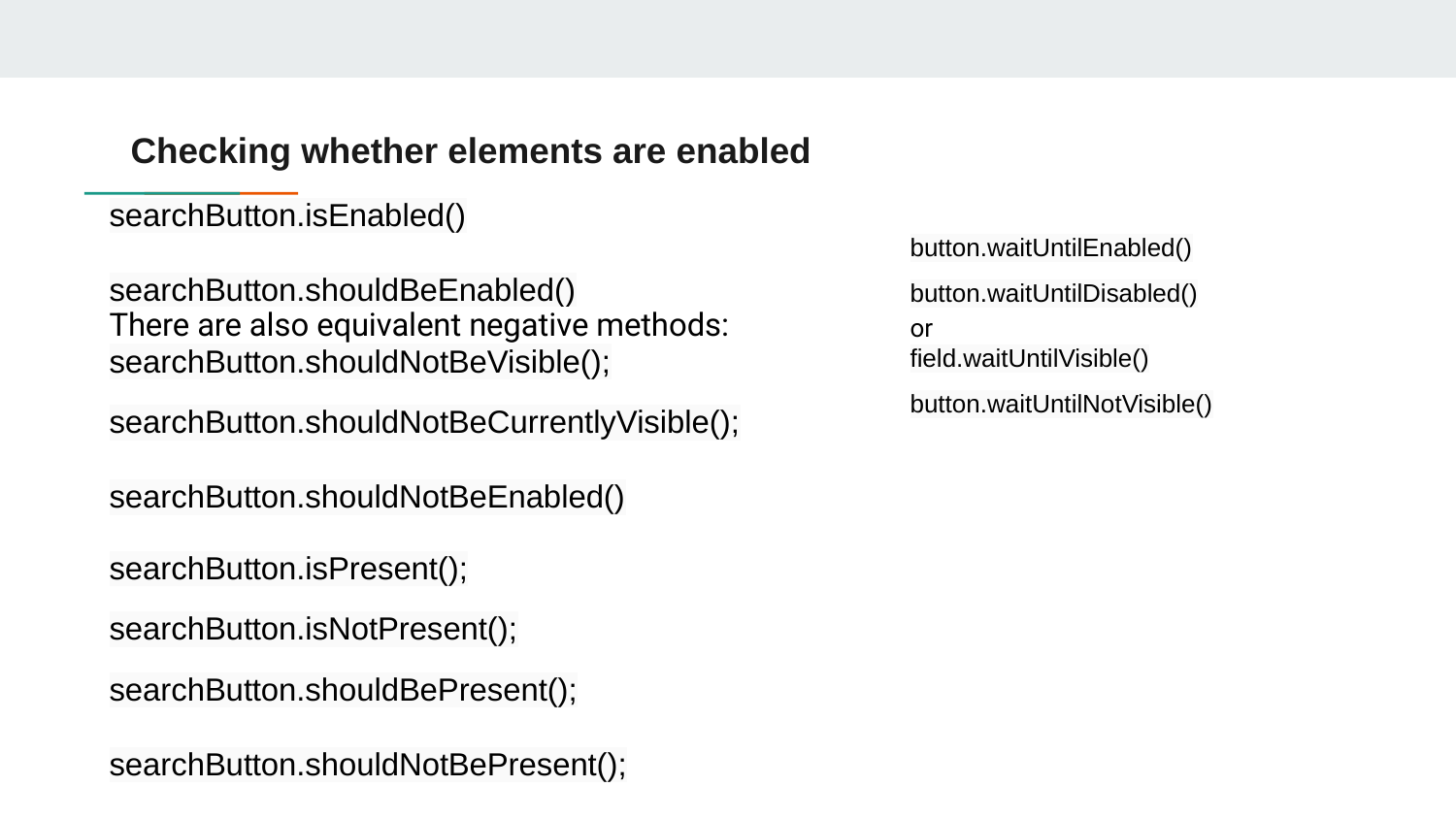

# Checking whether elements are enabled
searchButton.isEnabled()
searchButton.shouldBeEnabled()
There are also equivalent negative methods:
searchButton.shouldNotBeVisible();
searchButton.shouldNotBeCurrentlyVisible();
searchButton.shouldNotBeEnabled()

searchButton.isPresent();
searchButton.isNotPresent();
searchButton.shouldBePresent();
searchButton.shouldNotBePresent();

button.waitUntilEnabled()
button.waitUntilDisabled()
or
field.waitUntilVisible()
button.waitUntilNotVisible()